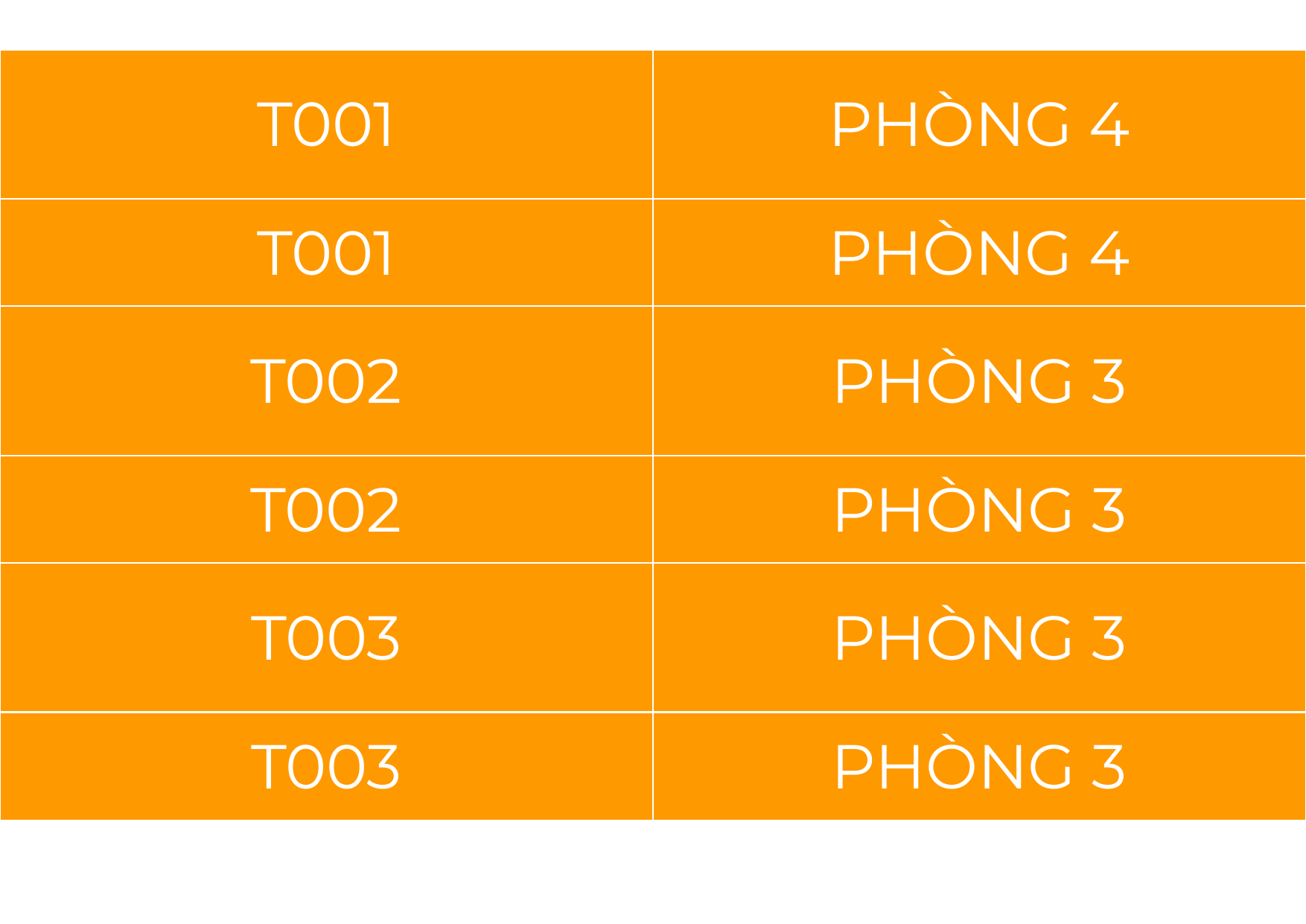

| T001 | PHÒNG 4 |
| --- | --- |
| T001 | PHÒNG HẬU PHẪU |
| --- | --- |
| T001 | PHÒNG 4 |
| --- | --- |
| T002 | PHÒNG 3 |
| --- | --- |
| T001 | PHÒNG HẬU PHẪU |
| --- | --- |
| T002 | PHÒNG 3 |
| --- | --- |
| T003 | PHÒNG 3 |
| --- | --- |
| T001 | PHÒNG HẬU PHẪU |
| --- | --- |
| T003 | PHÒNG 3 |
| --- | --- |